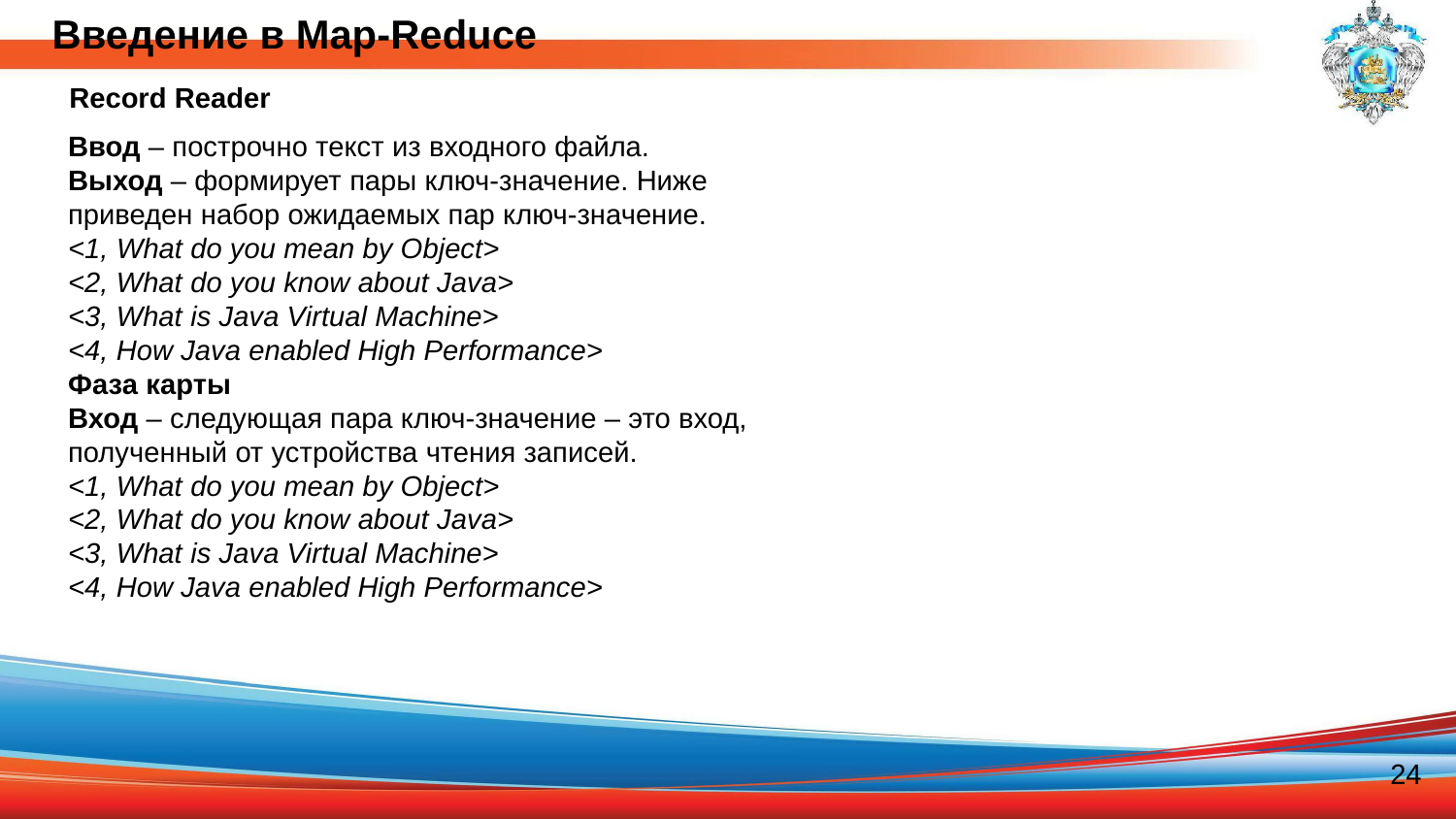

Введение в Map-Reduce
Record Reader
Ввод – построчно текст из входного файла.
Выход – формирует пары ключ-значение. Ниже приведен набор ожидаемых пар ключ-значение.
<1, What do you mean by Object>
<2, What do you know about Java>
<3, What is Java Virtual Machine>
<4, How Java enabled High Performance>
Фаза карты
Вход – следующая пара ключ-значение – это вход, полученный от устройства чтения записей.
<1, What do you mean by Object>
<2, What do you know about Java>
<3, What is Java Virtual Machine>
<4, How Java enabled High Performance>

24